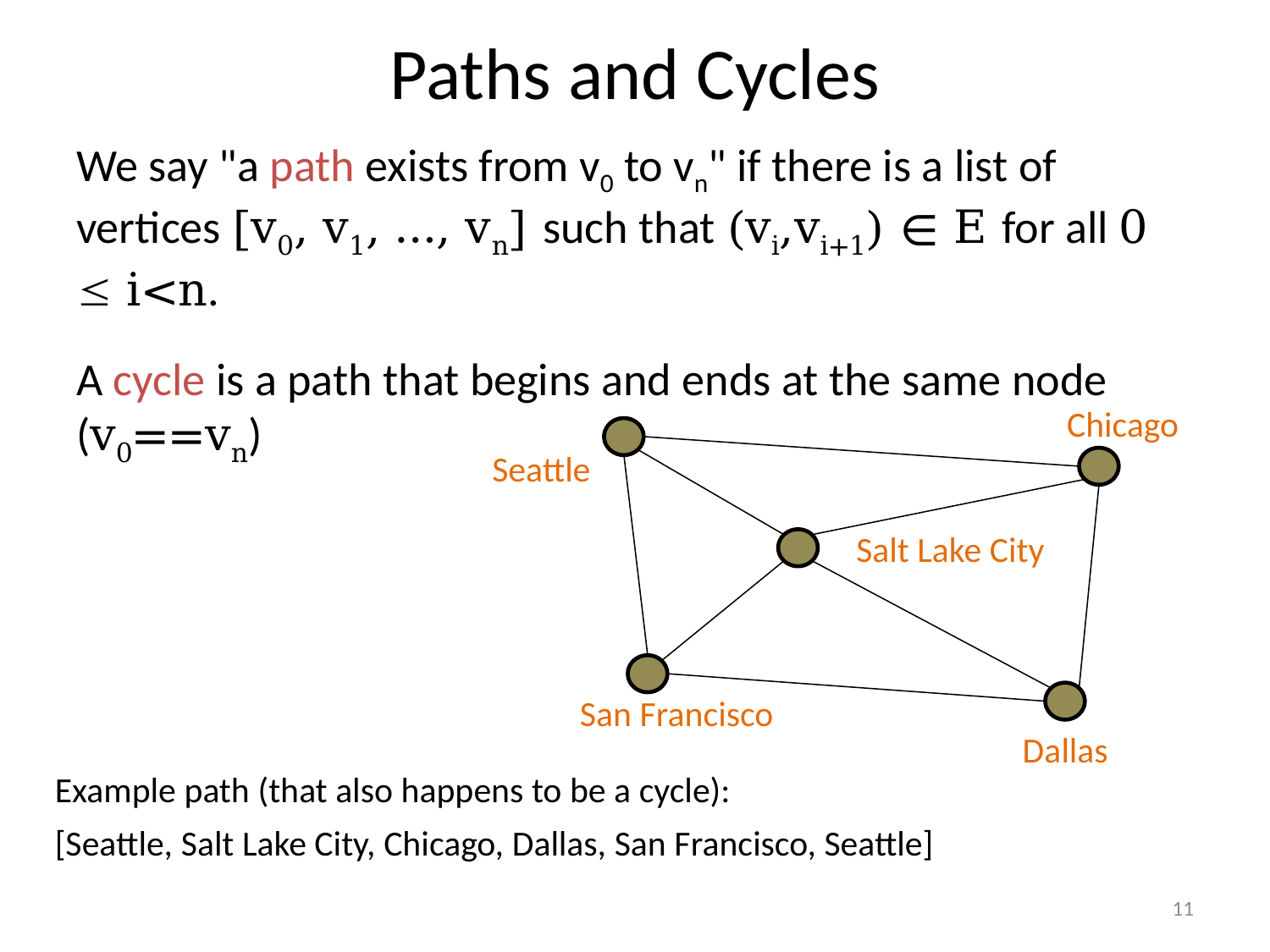

# Paths and Cycles
We say "a path exists from v0 to vn" if there is a list of vertices [v0, v1, …, vn] such that (vi,vi+1) ∊ E for all 0 ≤ i<n.
A cycle is a path that begins and ends at the same node (v0==vn)
Chicago

Seattle

Salt Lake City

San Francisco
Dallas
Example path (that also happens to be a cycle):
[Seattle, Salt Lake City, Chicago, Dallas, San Francisco, Seattle]
11